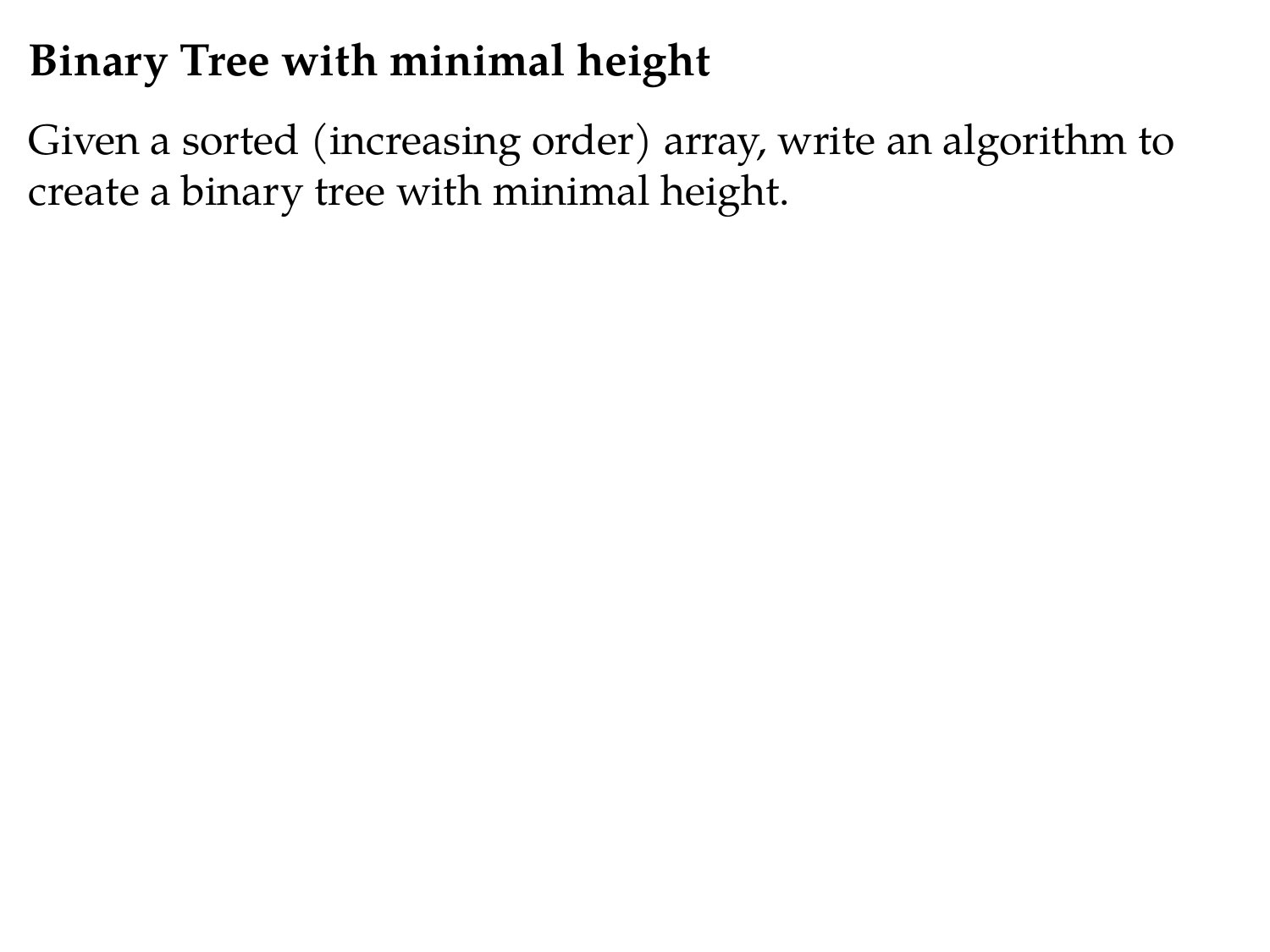

# Binary Tree with minimal height
Given a sorted (increasing order) array, write an algorithm to create a binary tree with minimal height.